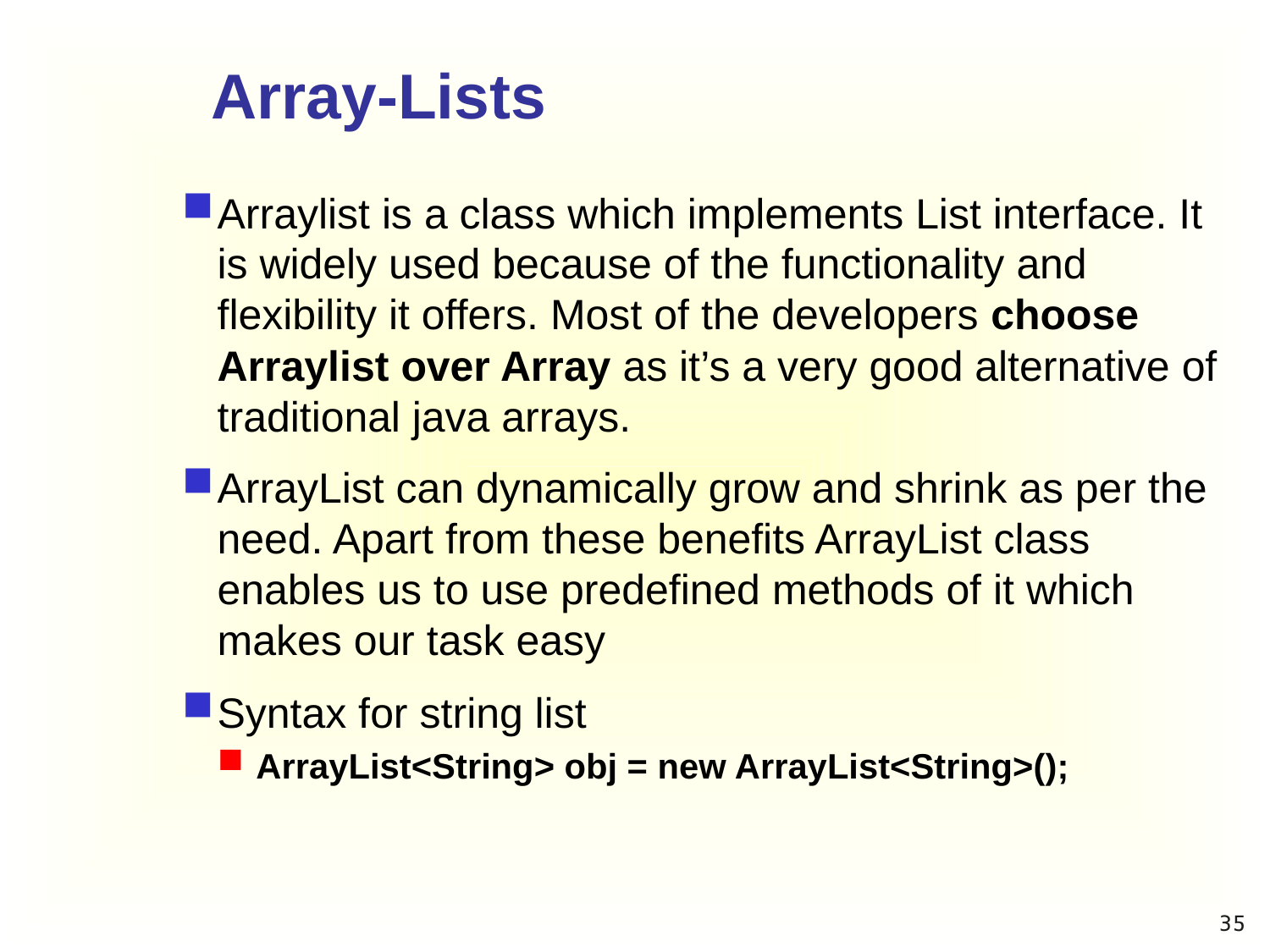

# Array-Lists
Arraylist is a class which implements List interface. It is widely used because of the functionality and flexibility it offers. Most of the developers choose Arraylist over Array as it’s a very good alternative of traditional java arrays.
ArrayList can dynamically grow and shrink as per the need. Apart from these benefits ArrayList class enables us to use predefined methods of it which makes our task easy
Syntax for string list
ArrayList<String> obj = new ArrayList<String>();

35